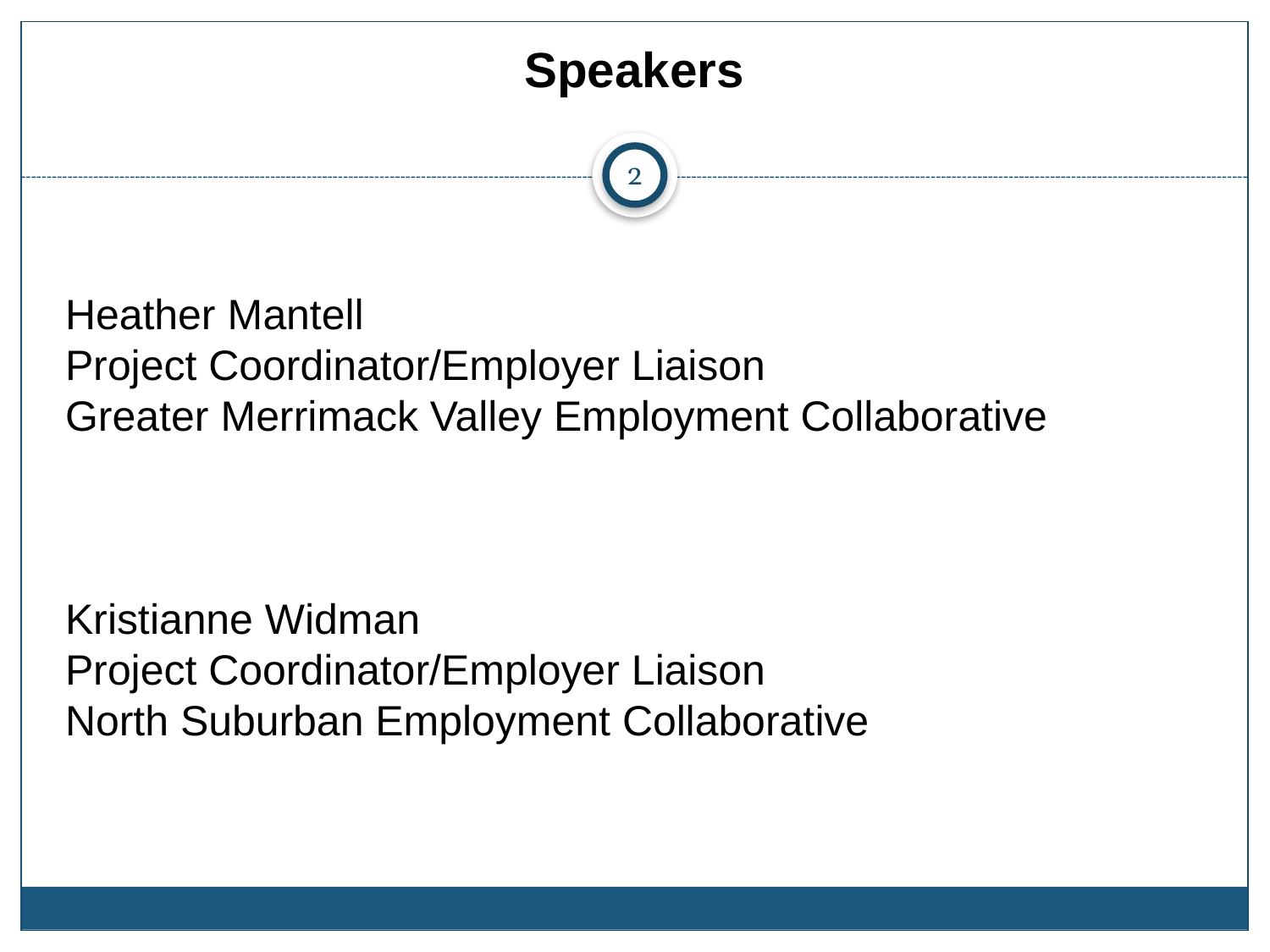

# Speakers
2

Heather Mantell
Project Coordinator/Employer Liaison
Greater Merrimack Valley Employment Collaborative

Kristianne Widman
Project Coordinator/Employer Liaison
North Suburban Employment Collaborative